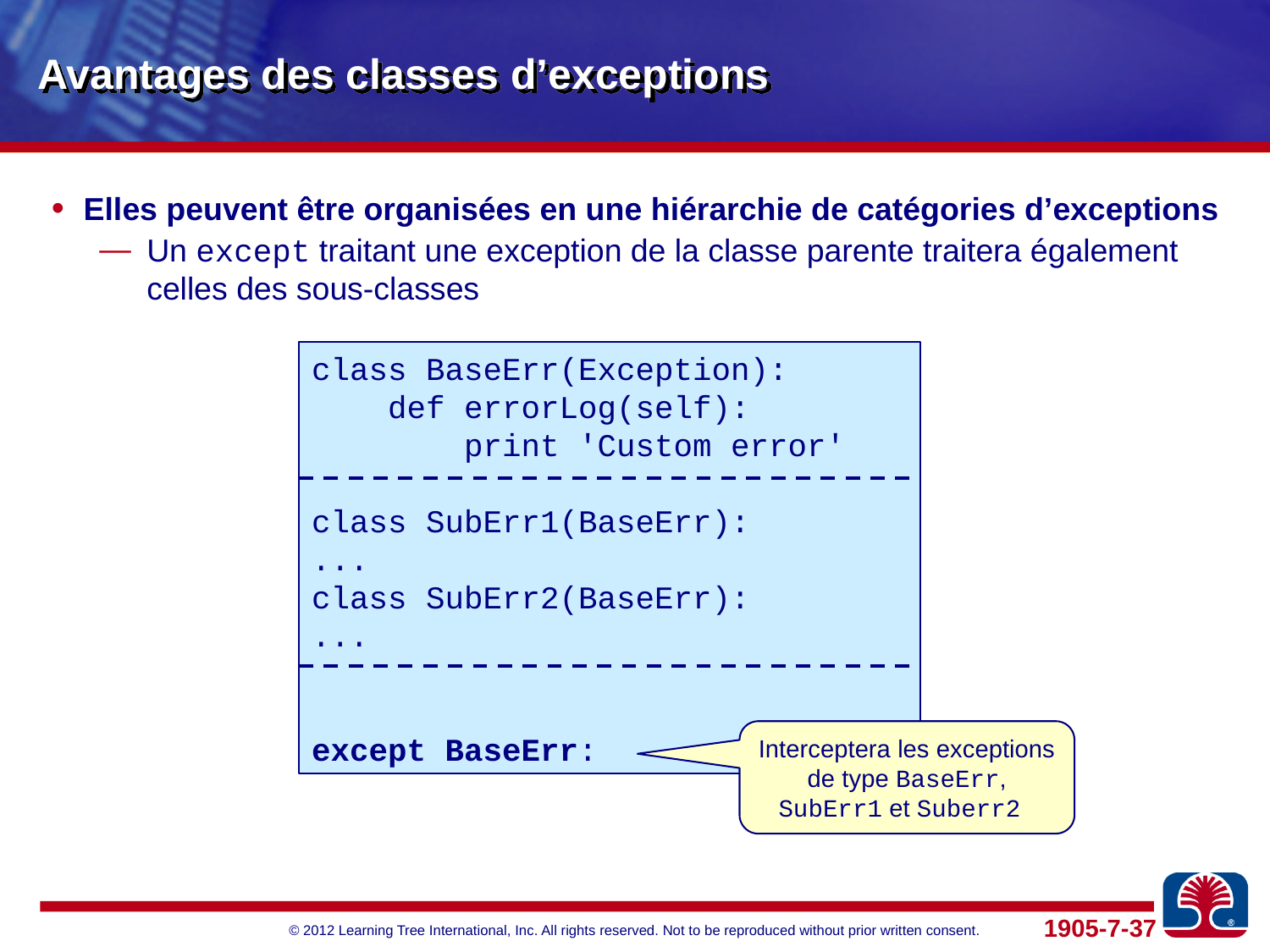

# Avantages des classes d’exceptions
Elles peuvent être organisées en une hiérarchie de catégories d’exceptions
Un except traitant une exception de la classe parente traitera également celles des sous-classes
class BaseErr(Exception):
    def errorLog(self):
        print 'Custom error'

class SubErr1(BaseErr):
...
class SubErr2(BaseErr):
...

except BaseErr:
Interceptera les exceptions de type BaseErr, SubErr1 et Suberr2